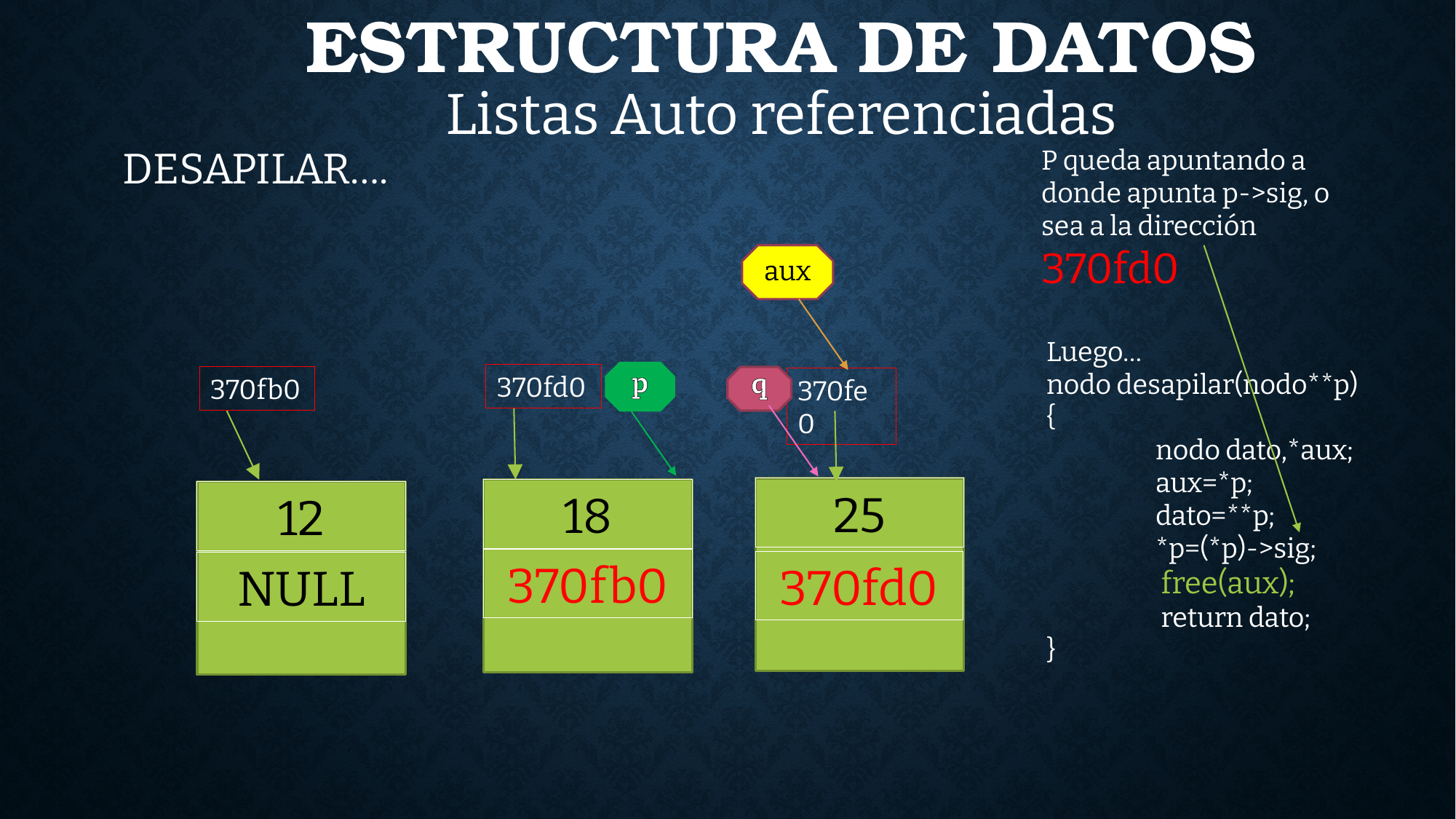

# Estructura de Datos
Listas Auto referenciadas

P queda apuntando a donde apunta p->sig, o sea a la dirección 370fd0
DESAPILAR….

aux
Luego…
nodo desapilar(nodo**p)
{
	nodo dato,*aux;
    	aux=*p;
	dato=**p;
	*p=(*p)->sig;
	 free(aux);
	 return dato;
}
p
370fd0
370fb0
q
370fe0

25

18

12
370fb0
370fd0
NULL